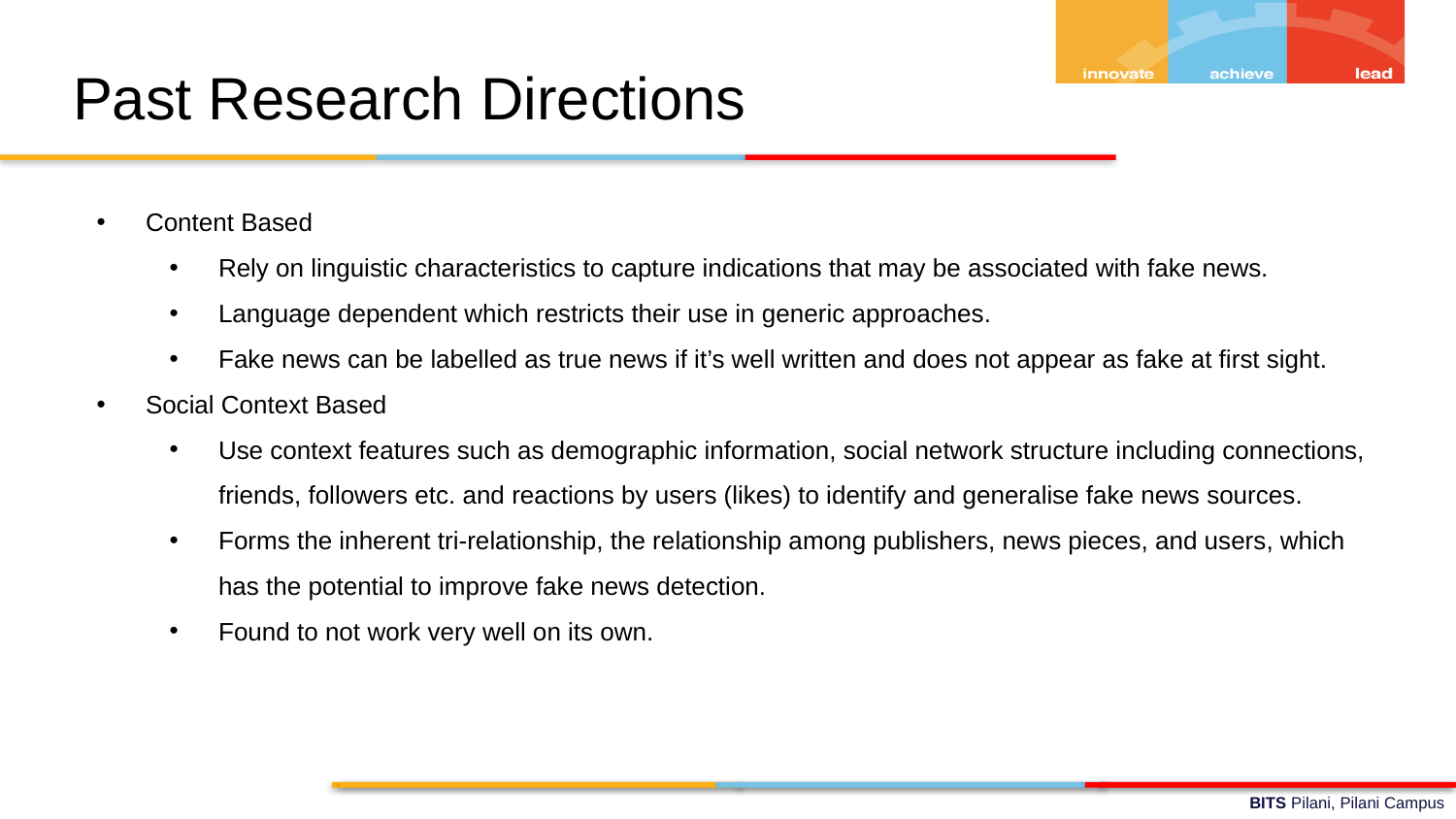

# Past Research Directions
Content Based
Rely on linguistic characteristics to capture indications that may be associated with fake news.
Language dependent which restricts their use in generic approaches.
Fake news can be labelled as true news if it’s well written and does not appear as fake at first sight.
Social Context Based
Use context features such as demographic information, social network structure including connections, friends, followers etc. and reactions by users (likes) to identify and generalise fake news sources.
Forms the inherent tri-relationship, the relationship among publishers, news pieces, and users, which has the potential to improve fake news detection.
Found to not work very well on its own.